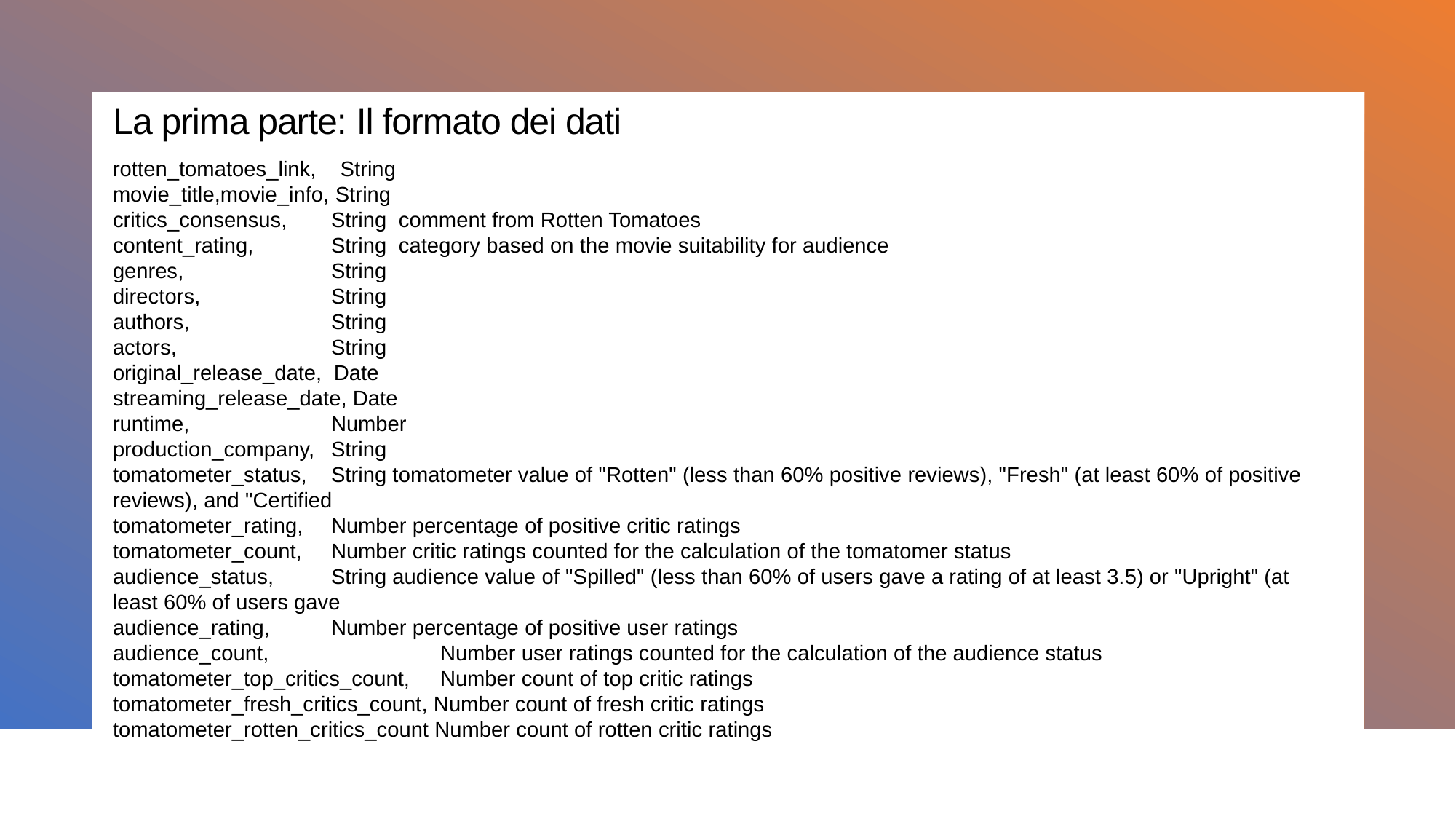

# La prima parte: Il formato dei dati
rotten_tomatoes_link,    String
movie_title,movie_info, String
critics_consensus,	String  comment from Rotten Tomatoes
content_rating,	String  category based on the movie suitability for audience
genres,		String
directors,		String
authors,		String
actors,		String
original_release_date,  Date
streaming_release_date, Date
runtime,		Number
production_company,	String
tomatometer_status,	String tomatometer value of "Rotten" (less than 60% positive reviews), "Fresh" (at least 60% of positive reviews), and "Certified
tomatometer_rating,	Number percentage of positive critic ratings
tomatometer_count,	Number critic ratings counted for the calculation of the tomatomer status
audience_status,	String audience value of "Spilled" (less than 60% of users gave a rating of at least 3.5) or "Upright" (at least 60% of users gave
audience_rating,	Number percentage of positive user ratings
audience_count,		Number user ratings counted for the calculation of the audience status
tomatometer_top_critics_count,	Number count of top critic ratings
tomatometer_fresh_critics_count, Number count of fresh critic ratings
tomatometer_rotten_critics_count Number count of rotten critic ratings